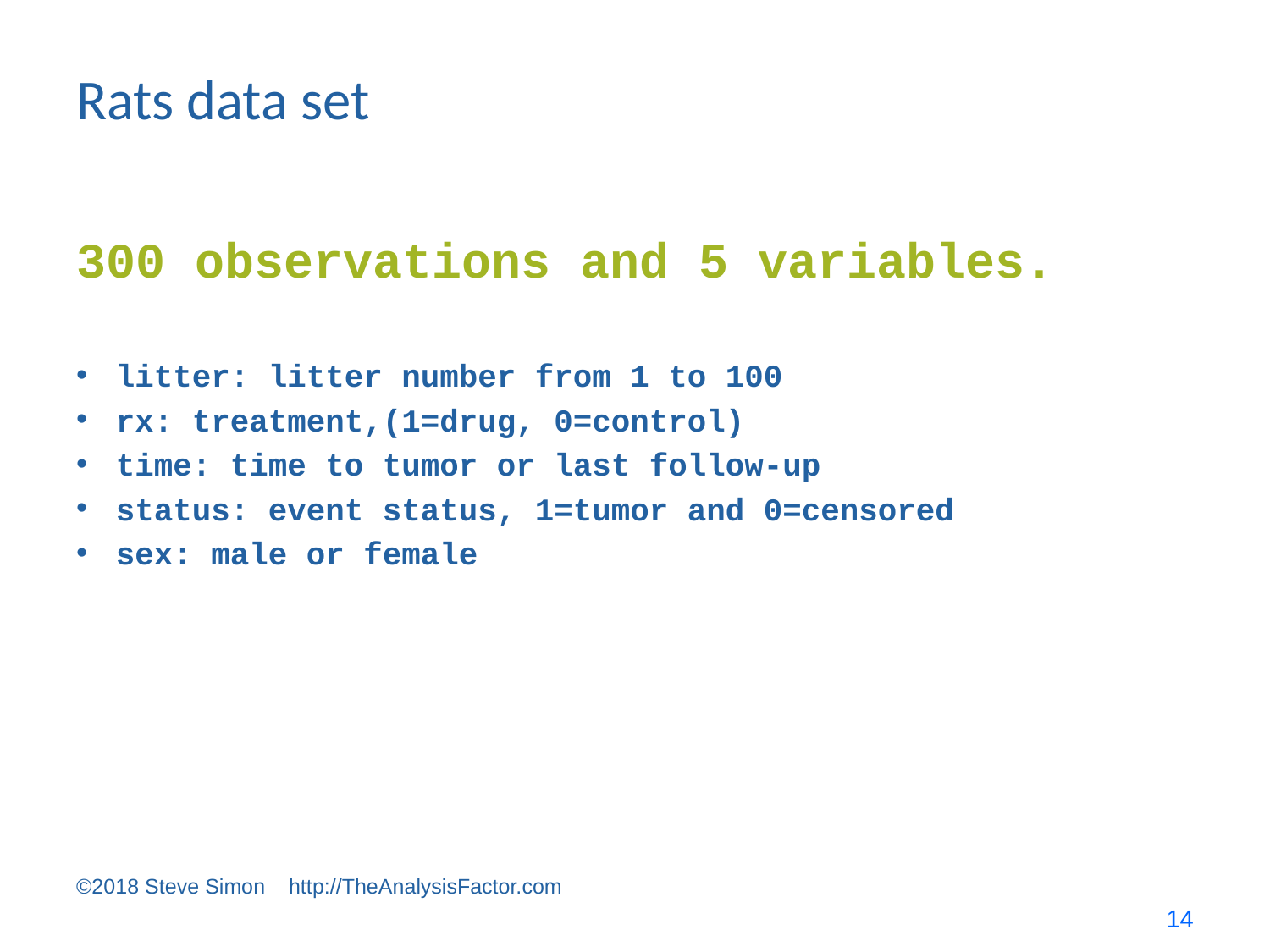

# Rats data set
300 observations and 5 variables.
litter: litter number from 1 to 100
rx: treatment,(1=drug, 0=control)
time: time to tumor or last follow-up
status: event status, 1=tumor and 0=censored
sex: male or female
©2018 Steve Simon    http://TheAnalysisFactor.com

14